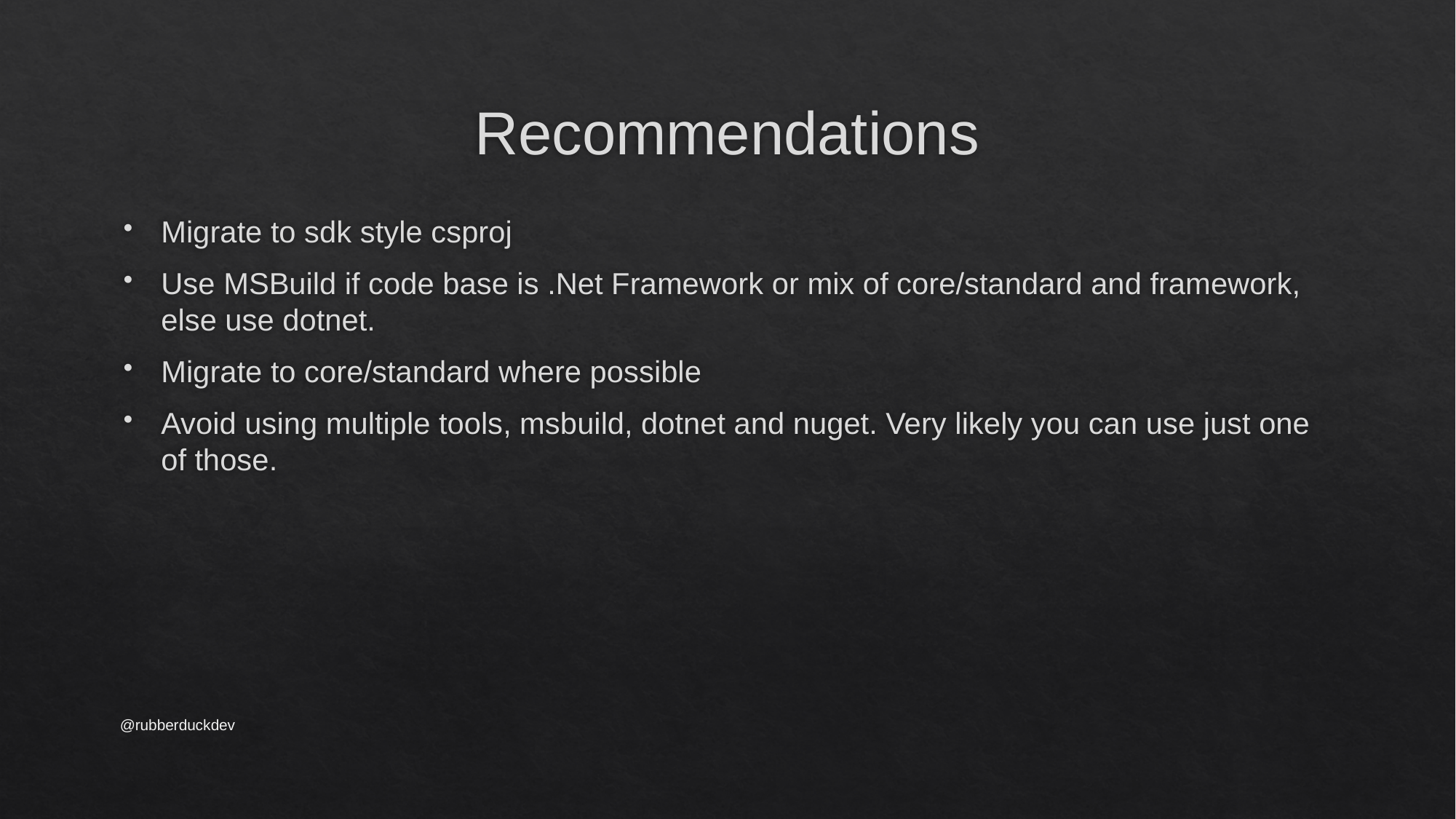

# Recommendations
Migrate to sdk style csproj
Use MSBuild if code base is .Net Framework or mix of core/standard and framework, else use dotnet.
Migrate to core/standard where possible
Avoid using multiple tools, msbuild, dotnet and nuget. Very likely you can use just one of those.
@rubberduckdev